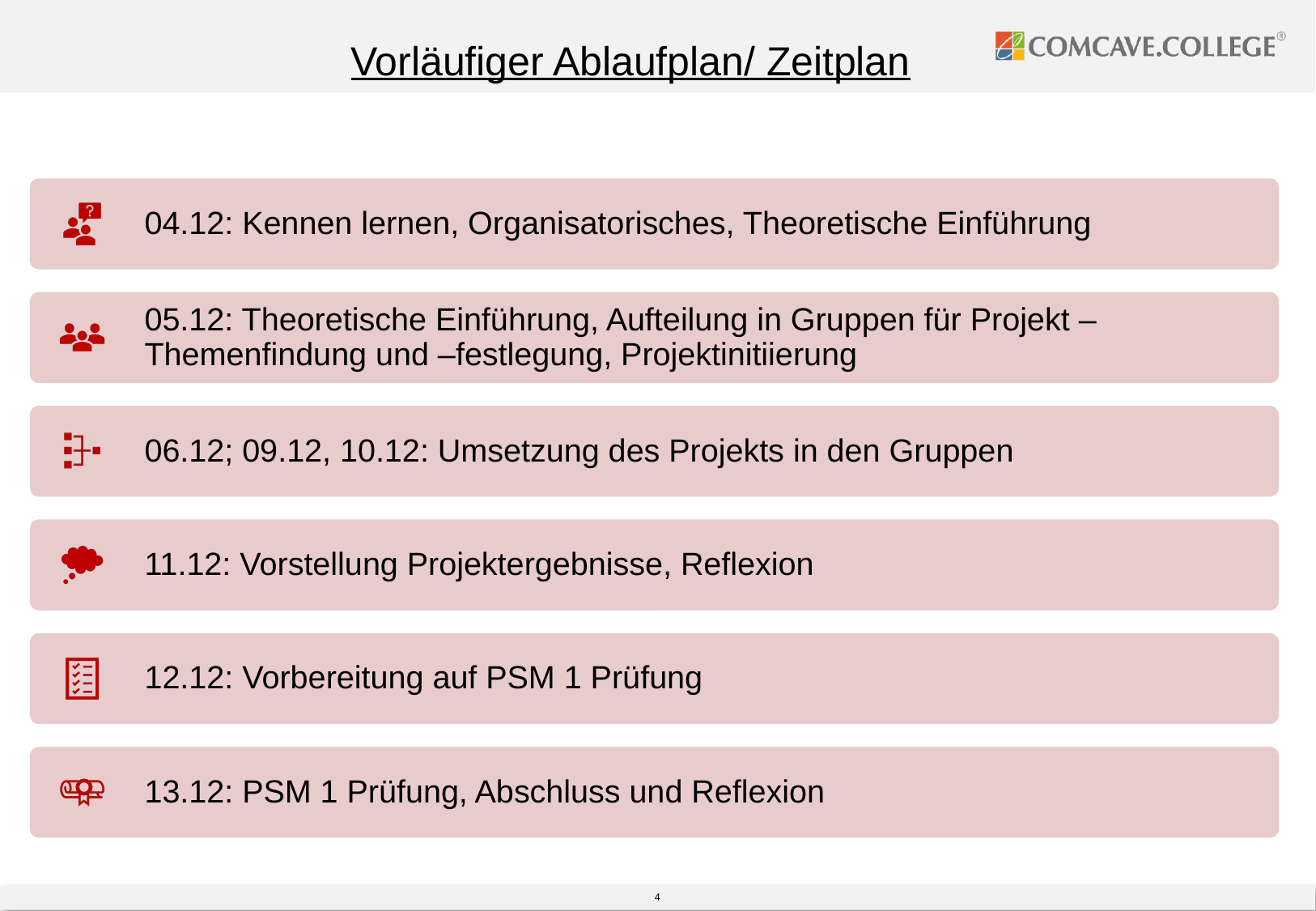

#
Vorläufiger Ablaufplan/ Zeitplan

04.12: Kennen lernen, Organisatorisches, Theoretische Einführung
05.12: Theoretische Einführung, Aufteilung in Gruppen für Projekt – Themenfindung und –festlegung, Projektinitiierung
06.12; 09.12, 10.12: Umsetzung des Projekts in den Gruppen
11.12: Vorstellung Projektergebnisse, Reflexion
12.12: Vorbereitung auf PSM 1 Prüfung
13.12: PSM 1 Prüfung, Abschluss und Reflexion
4